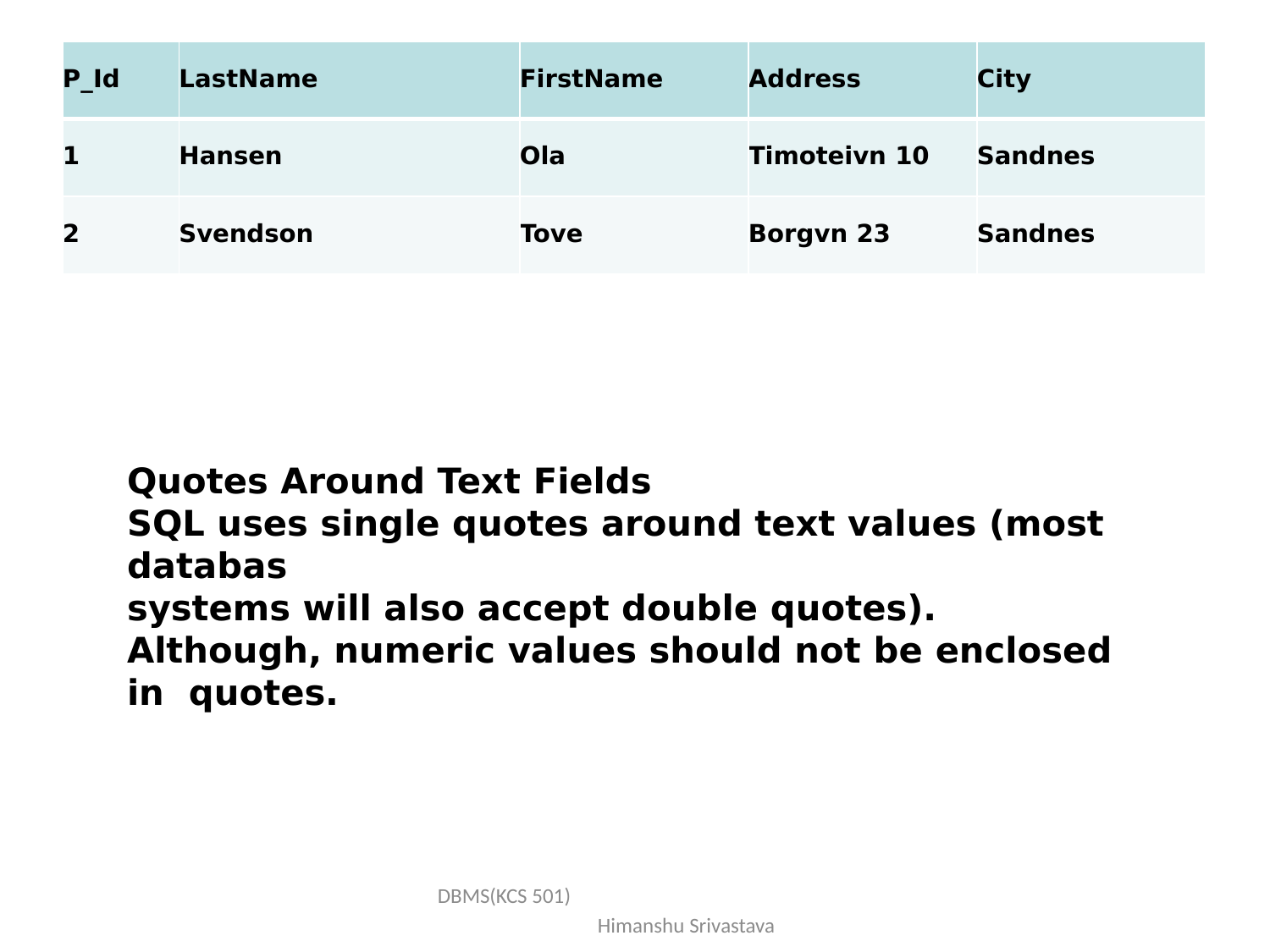

| P\_Id | LastName | FirstName | Address | City |
| --- | --- | --- | --- | --- |
| 1 | Hansen | Ola | Timoteivn 10 | Sandnes |
| 2 | Svendson | Tove | Borgvn 23 | Sandnes |
Quotes Around Text Fields
SQL uses single quotes around text values (most databas
systems will also accept double quotes).
Although, numeric values should not be enclosed in  quotes.
DBMS(KCS 501)                                                                            Himanshu Srivastava